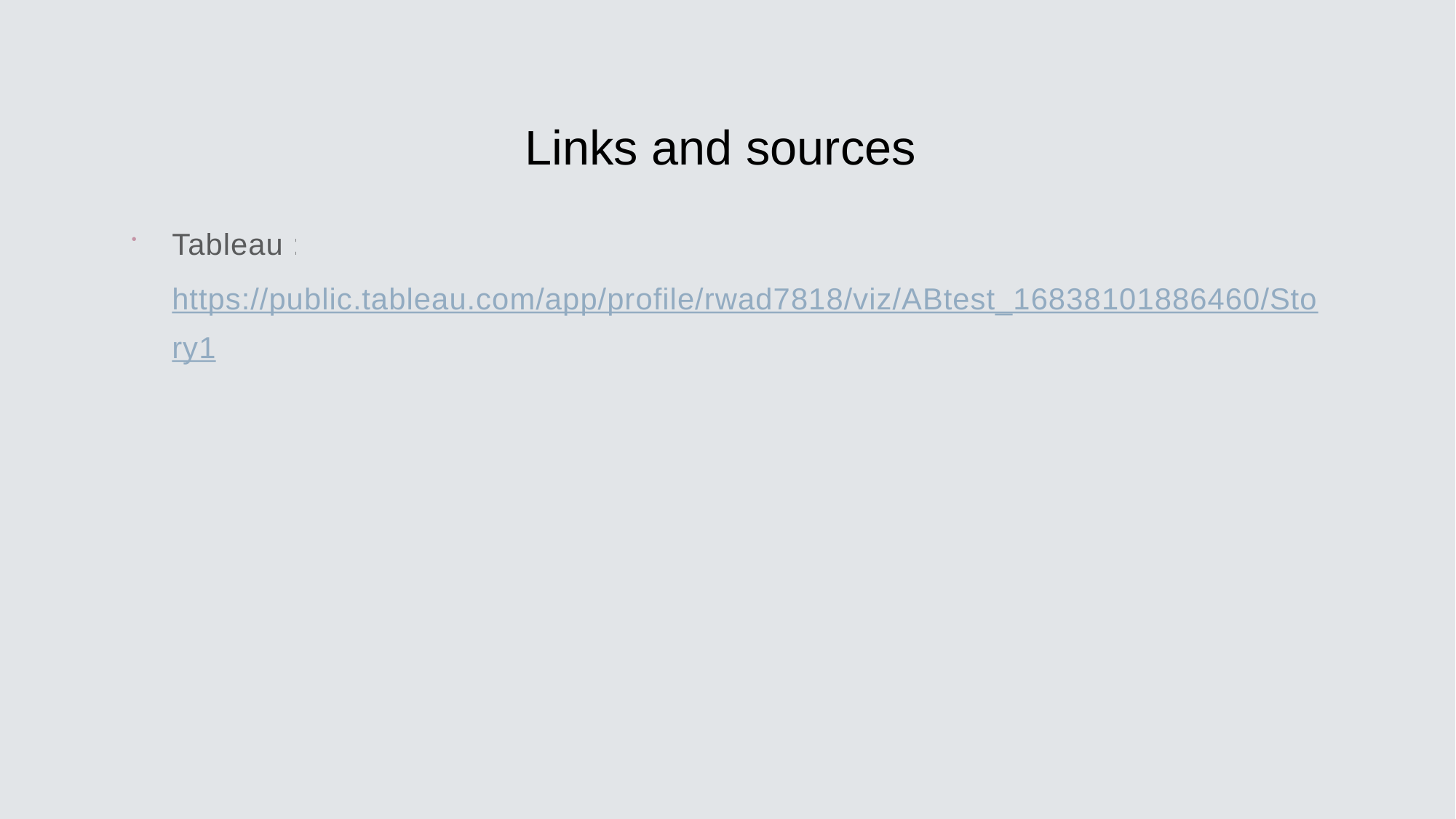

# Links and sources
Tableau : https://public.tableau.com/app/profile/rwad7818/viz/ABtest_16838101886460/Story1